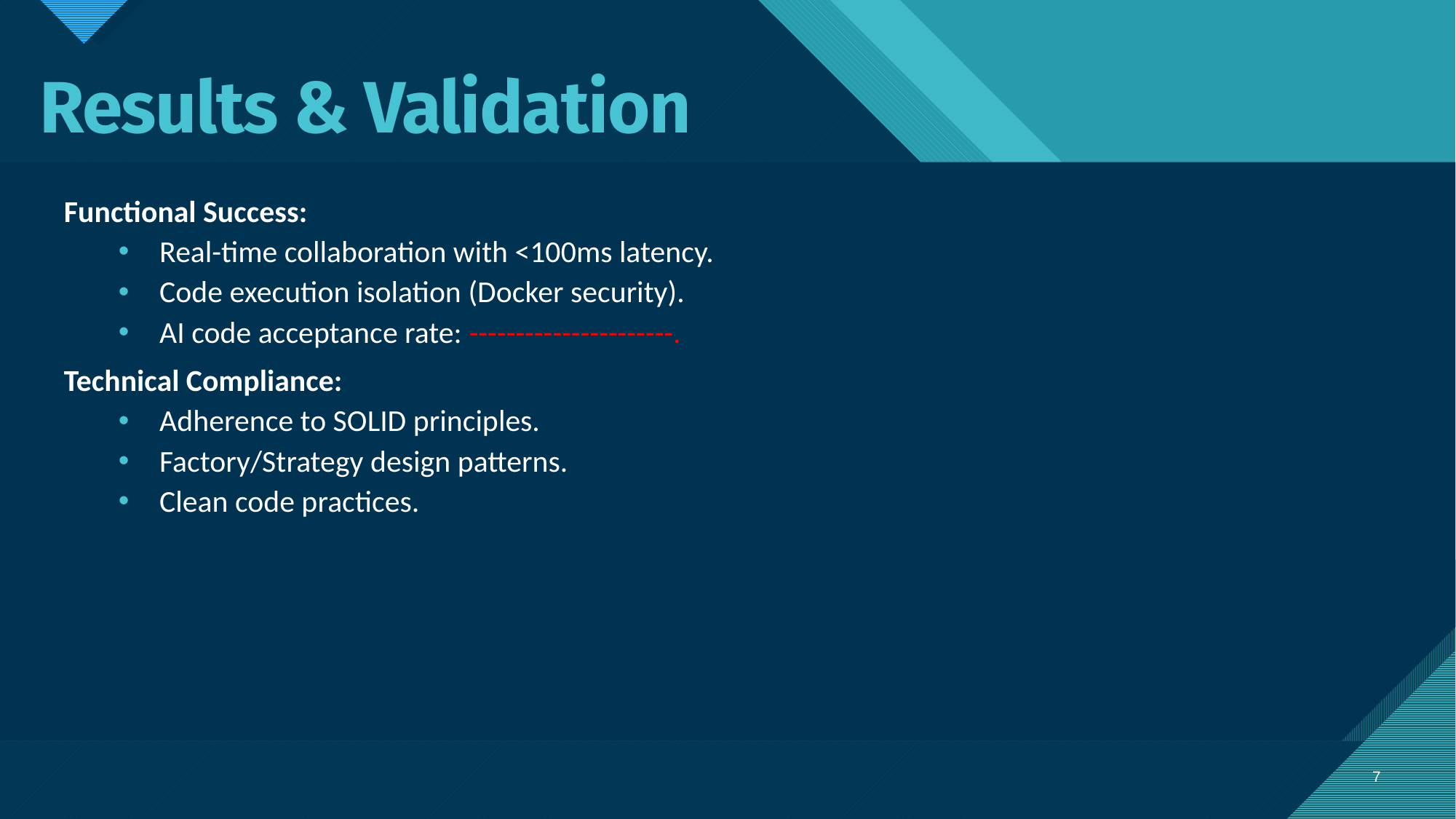

# Results & Validation
Functional Success:
Real-time collaboration with <100ms latency.
Code execution isolation (Docker security).
AI code acceptance rate: ----------------------.
Technical Compliance:
Adherence to SOLID principles.
Factory/Strategy design patterns.
Clean code practices.
7